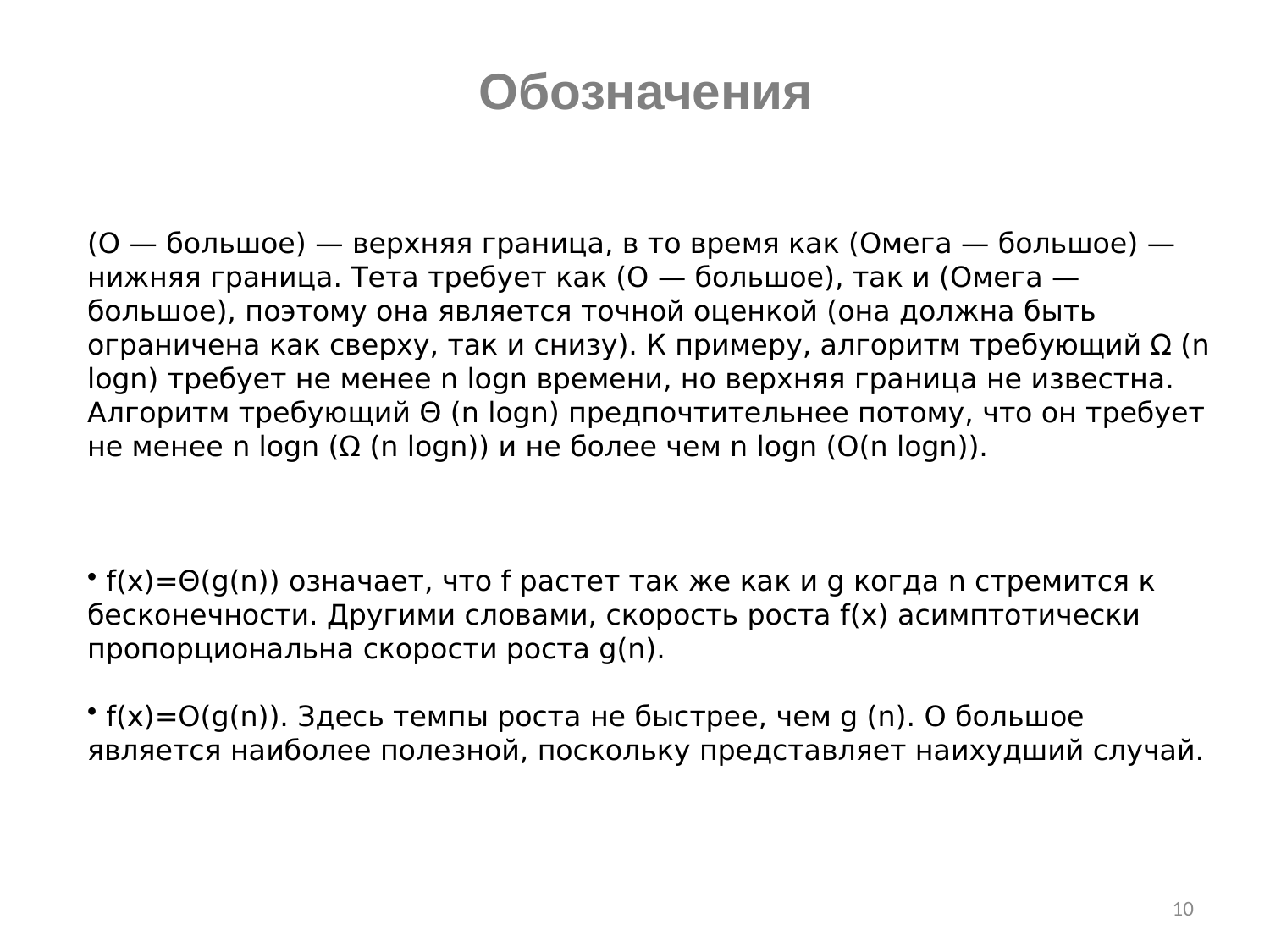

Обозначения
(О — большое) — верхняя граница, в то время как (Омега — большое) — нижняя граница. Тета требует как (О — большое), так и (Омега — большое), поэтому она является точной оценкой (она должна быть ограничена как сверху, так и снизу). К примеру, алгоритм требующий Ω (n logn) требует не менее n logn времени, но верхняя граница не известна. Алгоритм требующий Θ (n logn) предпочтительнее потому, что он требует не менее n logn (Ω (n logn)) и не более чем n logn (O(n logn)).

 f(x)=Θ(g(n)) означает, что f растет так же как и g когда n стремится к бесконечности. Другими словами, скорость роста f(x) асимптотически пропорциональна скорости роста g(n).

 f(x)=O(g(n)). Здесь темпы роста не быстрее, чем g (n). O большое является наиболее полезной, поскольку представляет наихудший случай.
10